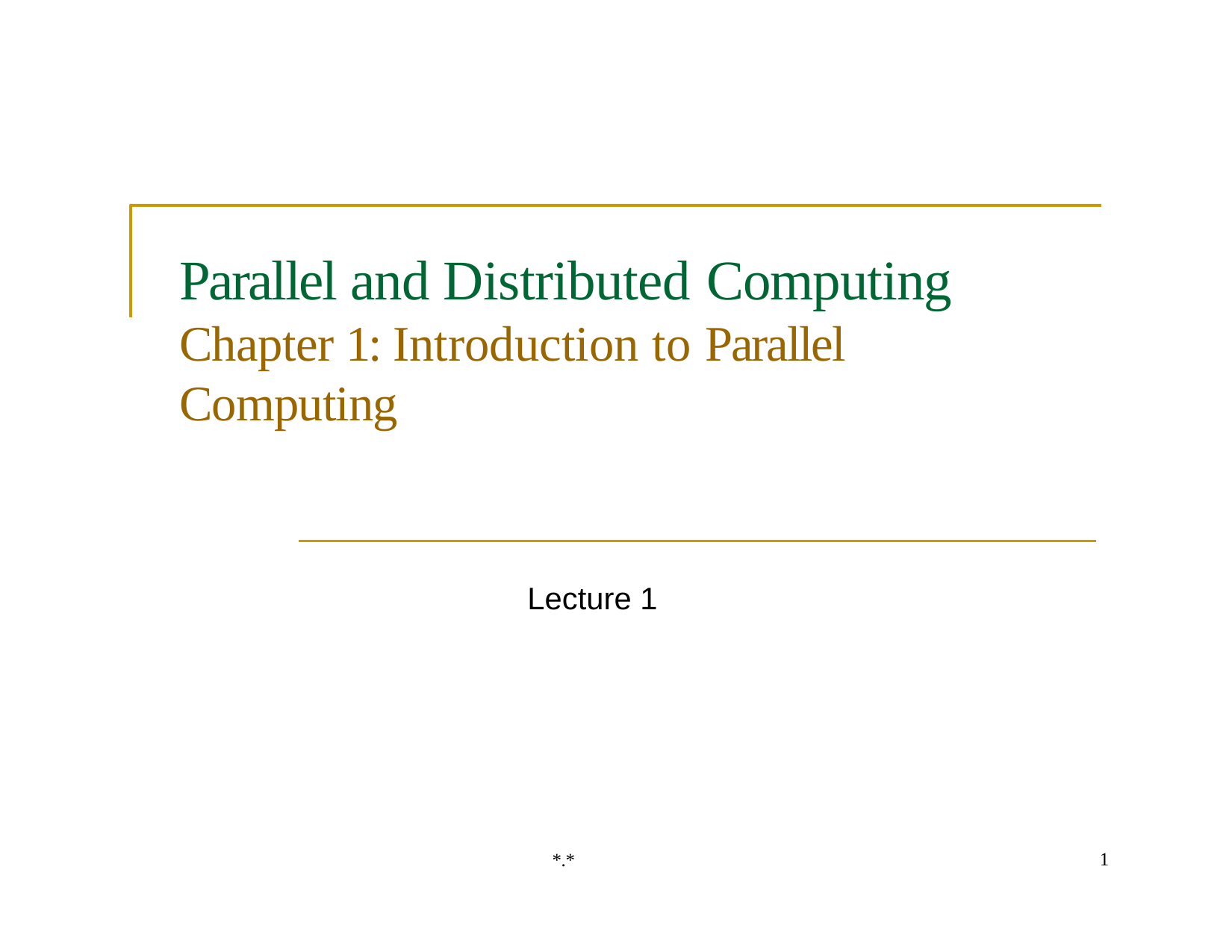

# Parallel and Distributed Computing
Chapter 1: Introduction to Parallel Computing

Lecture 1
1
*.*